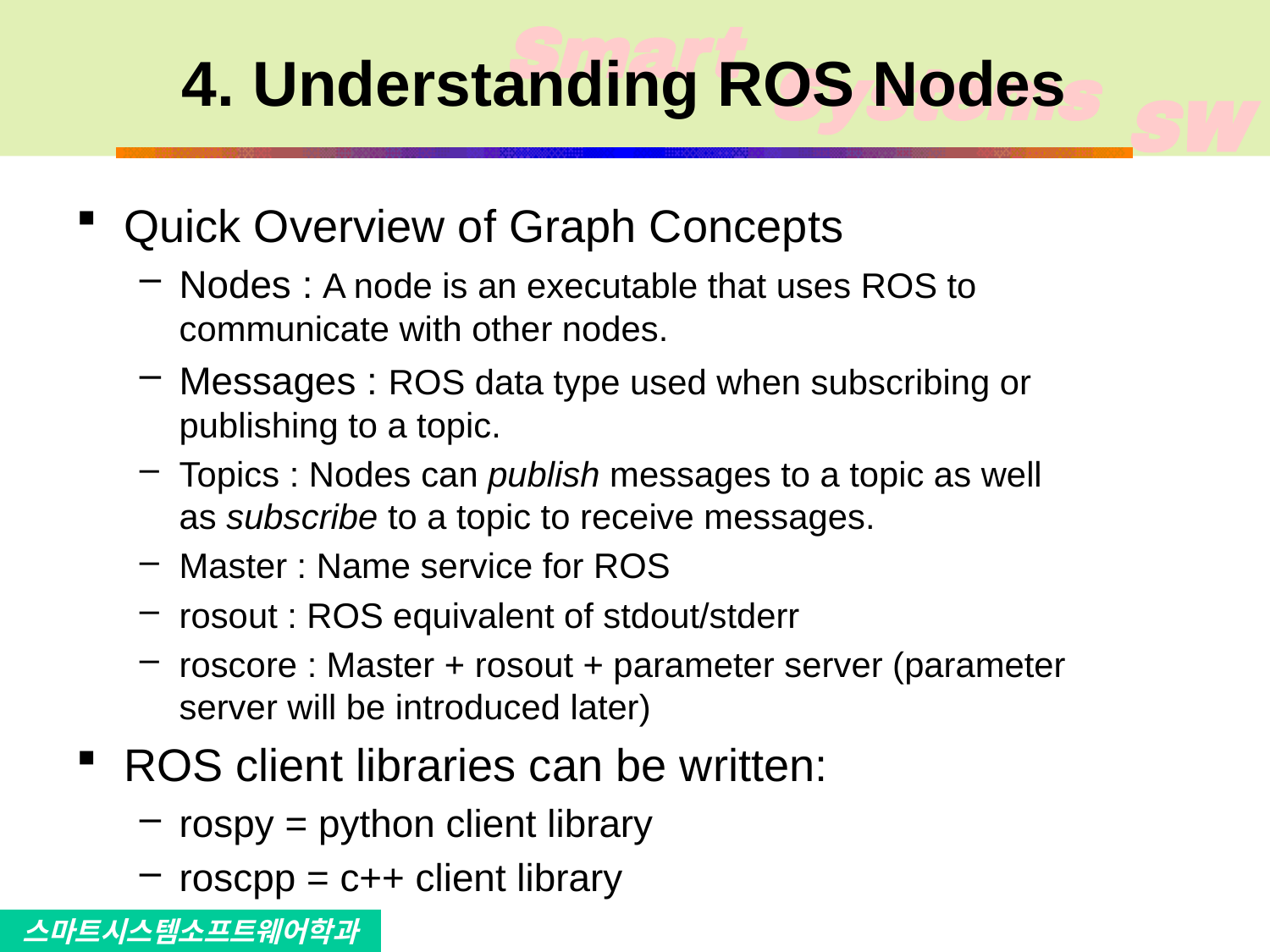

# 4. Understanding ROS Nodes
Quick Overview of Graph Concepts
Nodes : A node is an executable that uses ROS to communicate with other nodes.
Messages : ROS data type used when subscribing or publishing to a topic.
Topics : Nodes can publish messages to a topic as well as subscribe to a topic to receive messages.
Master : Name service for ROS
rosout : ROS equivalent of stdout/stderr
roscore : Master + rosout + parameter server (parameter server will be introduced later)
ROS client libraries can be written:
rospy = python client library
roscpp = c++ client library